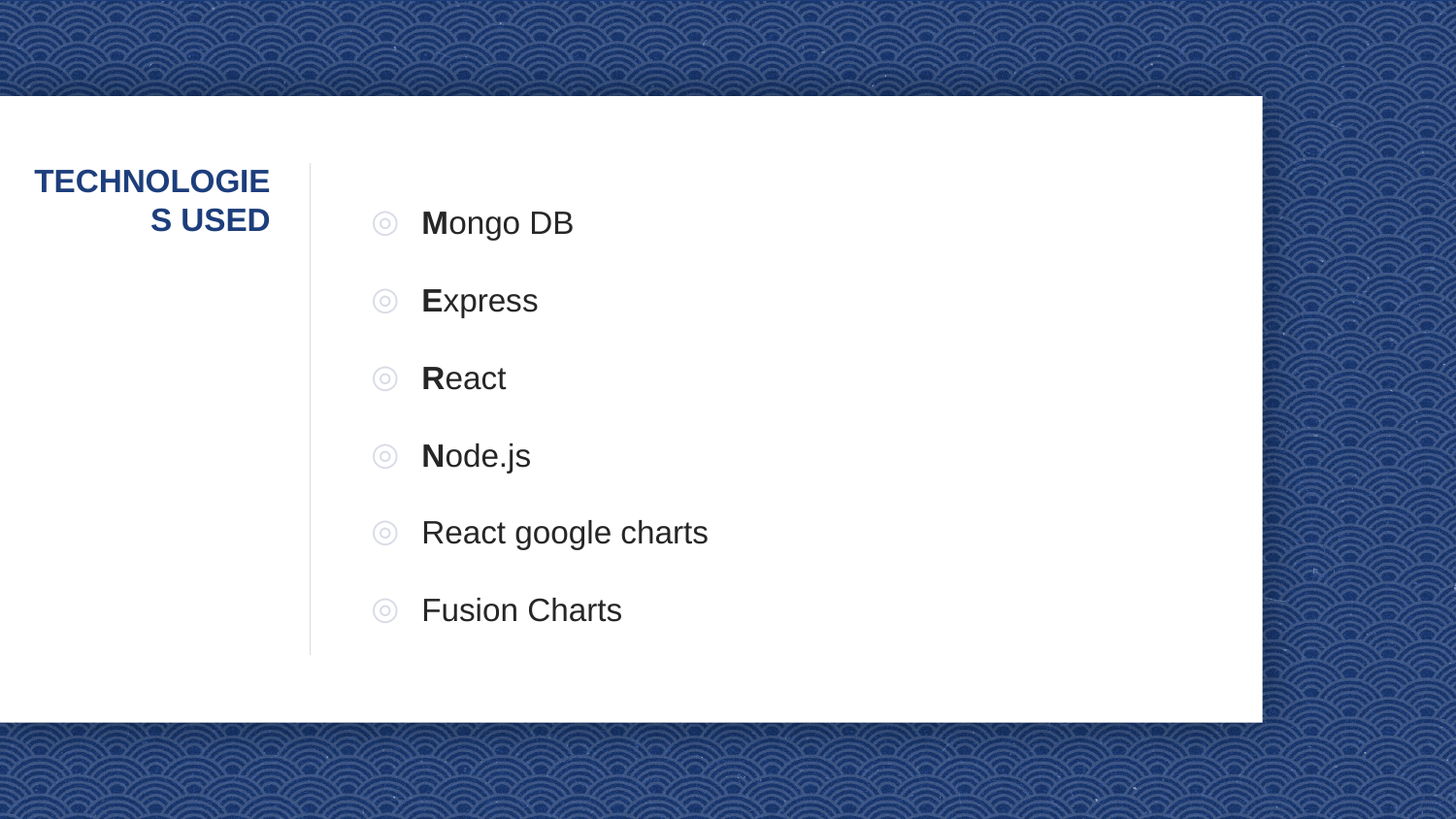

# TECHNOLOGIES USED
Mongo DB
Express
React
Node.js
React google charts
Fusion Charts